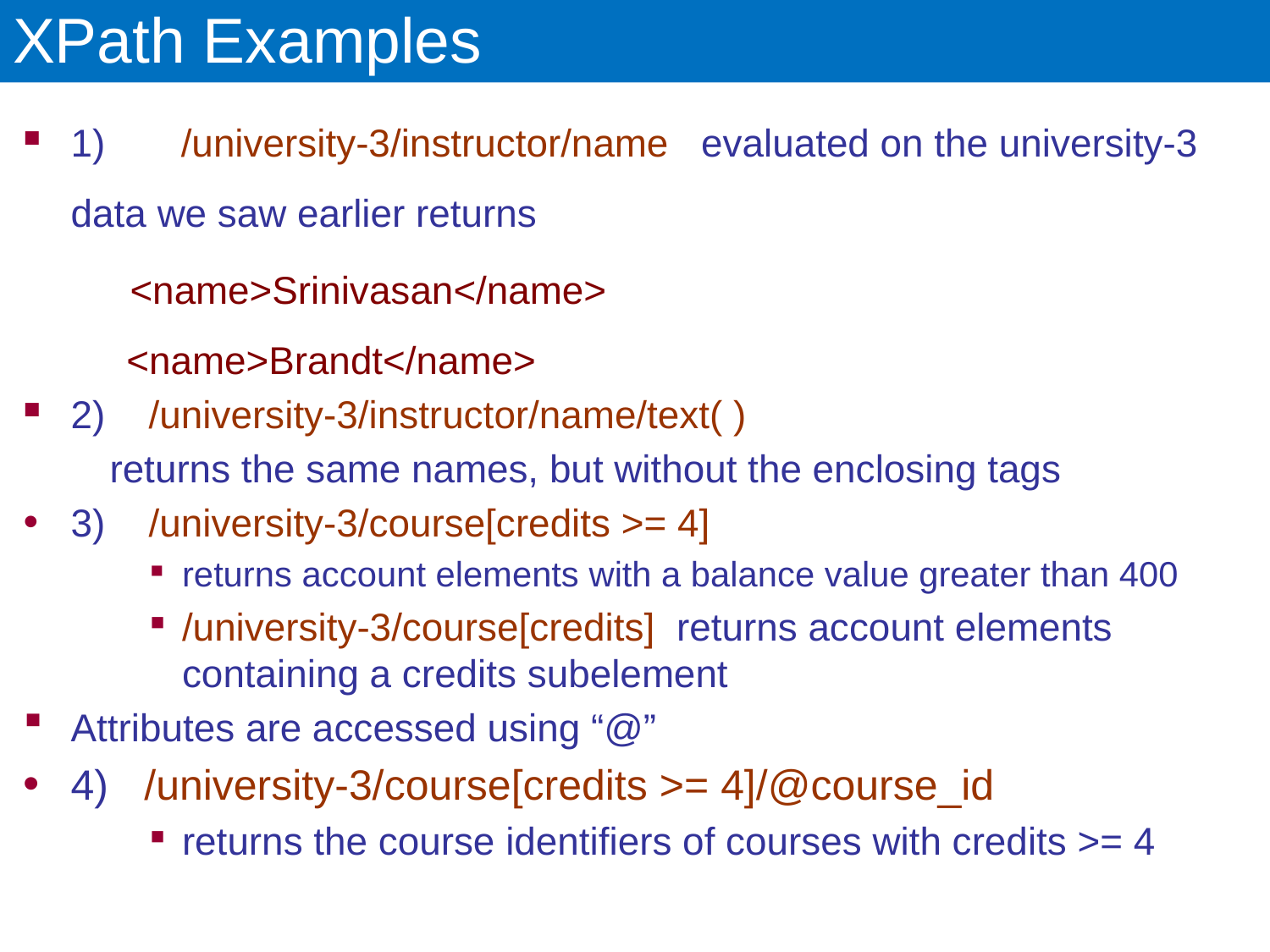

# XPath Examples
1)       /university-3/instructor/name   evaluated on the university-3 data we saw earlier returns
    <name>Srinivasan</name>
<name>Brandt</name>
2)    /university-3/instructor/name/text( )
        returns the same names, but without the enclosing tags
3)    /university-3/course[credits >= 4]
returns account elements with a balance value greater than 400
/university-3/course[credits]  returns account elements containing a credits subelement
Attributes are accessed using “@”
4)   /university-3/course[credits >= 4]/@course_id
returns the course identifiers of courses with credits >= 4